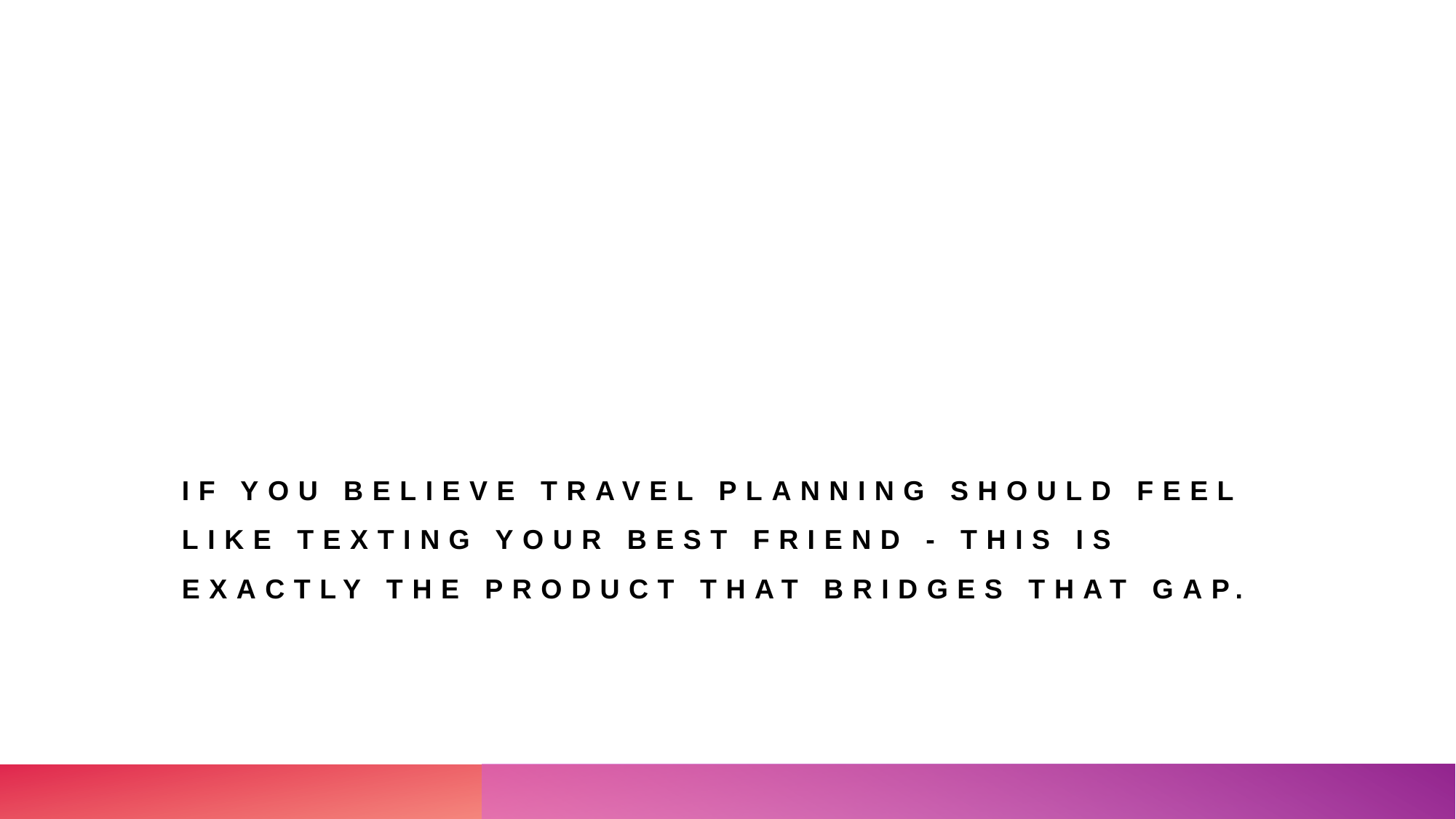

#
If you believe travel planning should feel like texting your best friend - this is exactly the product that bridges that gap.